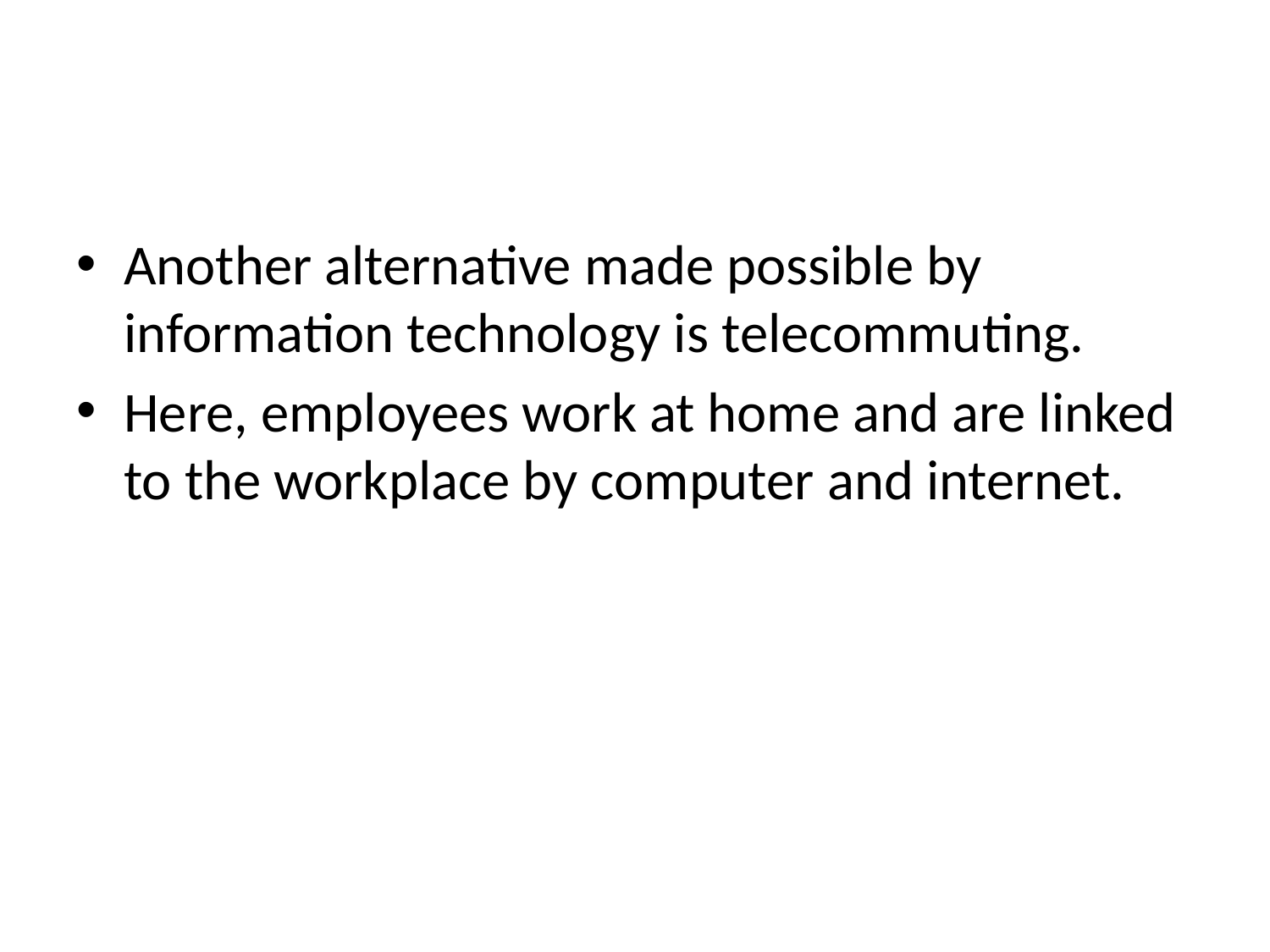

Another alternative made possible by information technology is telecommuting.
Here, employees work at home and are linked to the workplace by computer and internet.